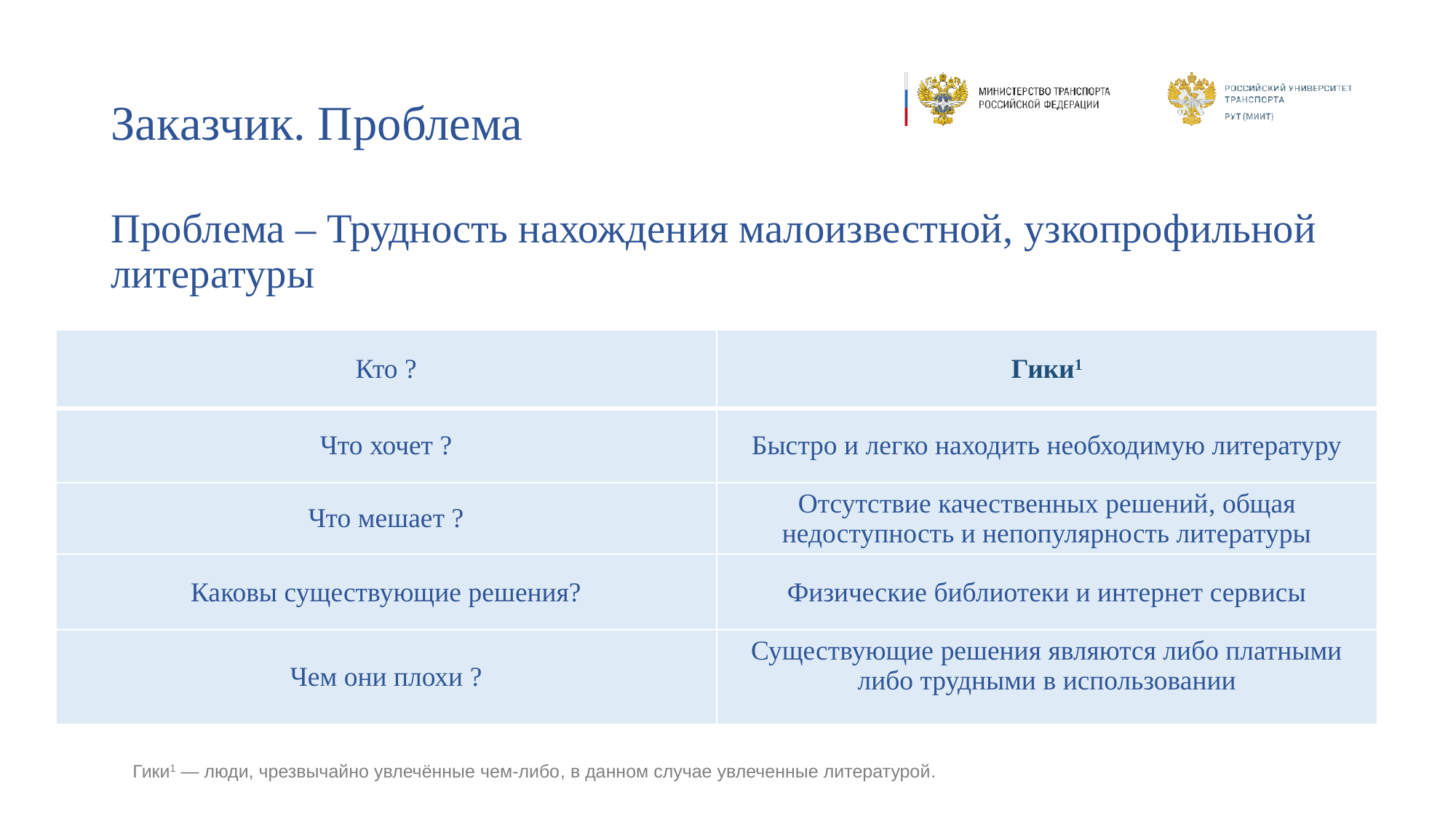

# Заказчик. Проблема
Проблема – Трудность нахождения малоизвестной, узкопрофильной литературы

| Кто ? | Гики1 |
| --- | --- |
| Что хочет ? | Быстро и легко находить необходимую литературу |
| Что мешает ? | Отсутствие качественных решений, общая недоступность и непопулярность литературы |
| Каковы существующие решения? | Физические библиотеки и интернет сервисы |
| Чем они плохи ? | Существующие решения являются либо платными либо трудными в использовании |
Гики1 — люди, чрезвычайно увлечённые чем-либо, в данном случае увлеченные литературой.